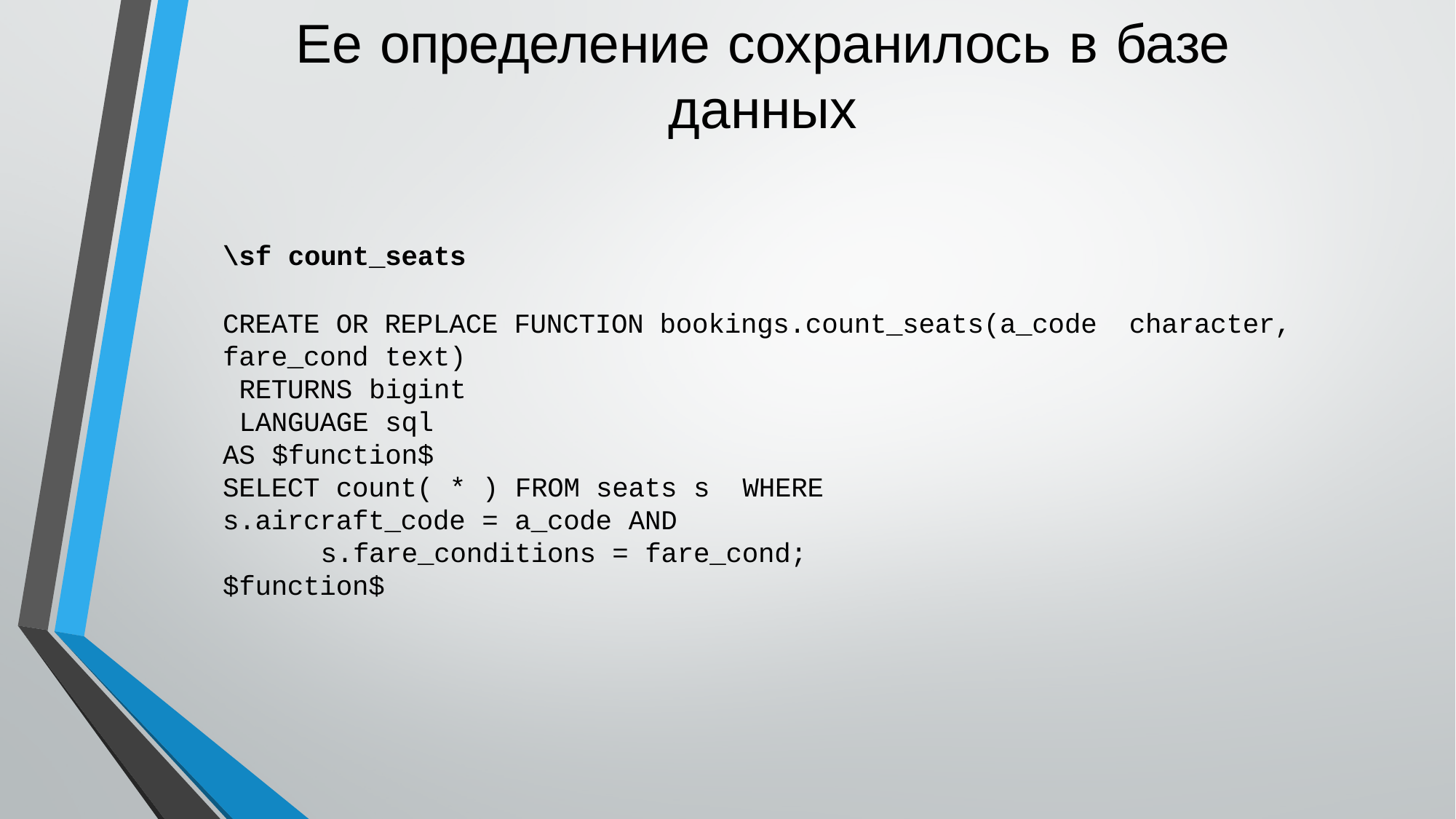

# Ее определение сохранилось в базе данных
\sf count_seats

CREATE OR REPLACE FUNCTION bookings.count_seats(a_code  character, fare_cond text)
RETURNS bigint
LANGUAGE sql
AS $function$
SELECT count( * ) FROM seats s  WHERE s.aircraft_code = a_code AND
s.fare_conditions = fare_cond;
$function$